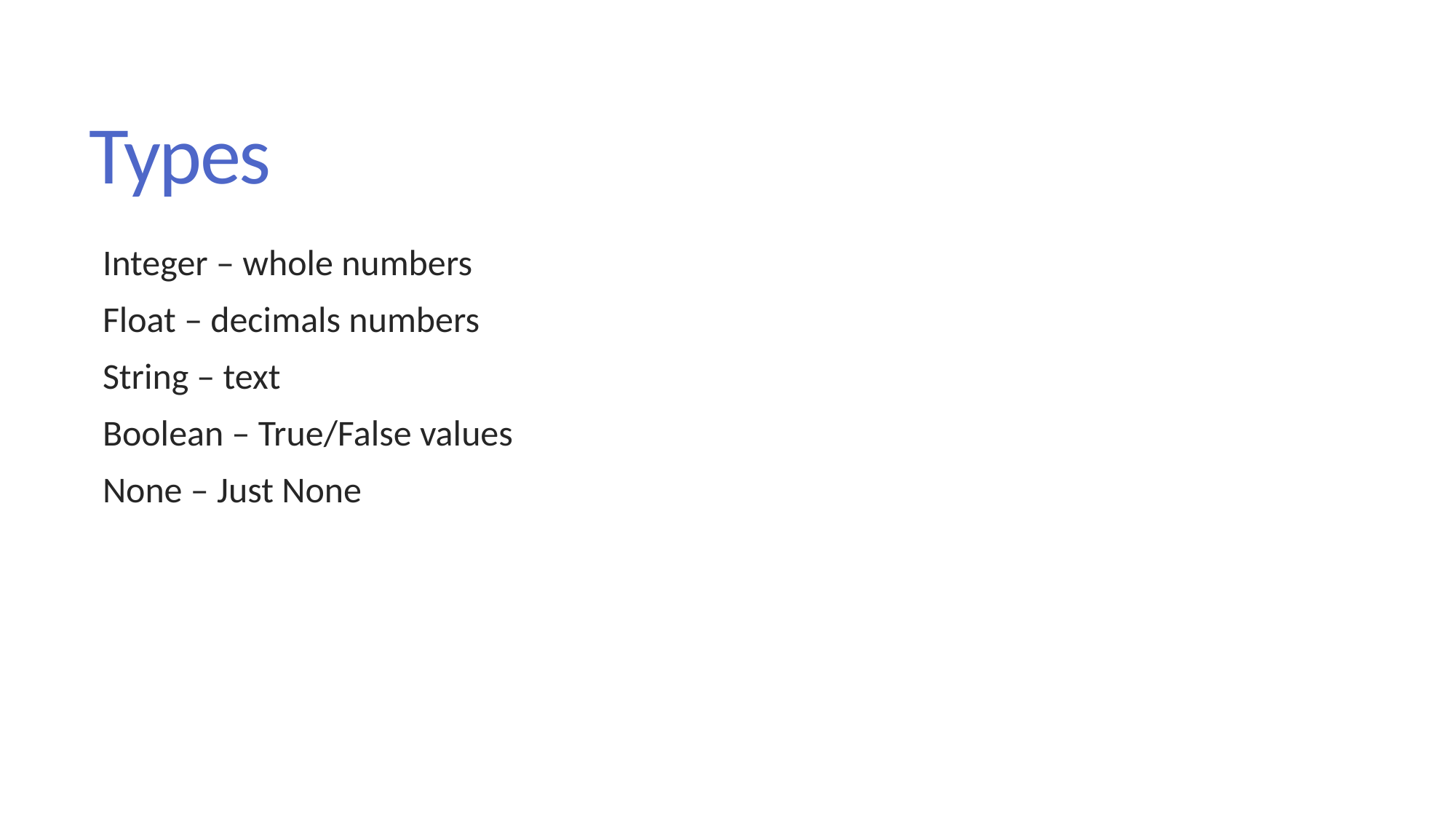

# Types
Integer – whole numbers
Float – decimals numbers
String – text
Boolean – True/False values
None – Just None